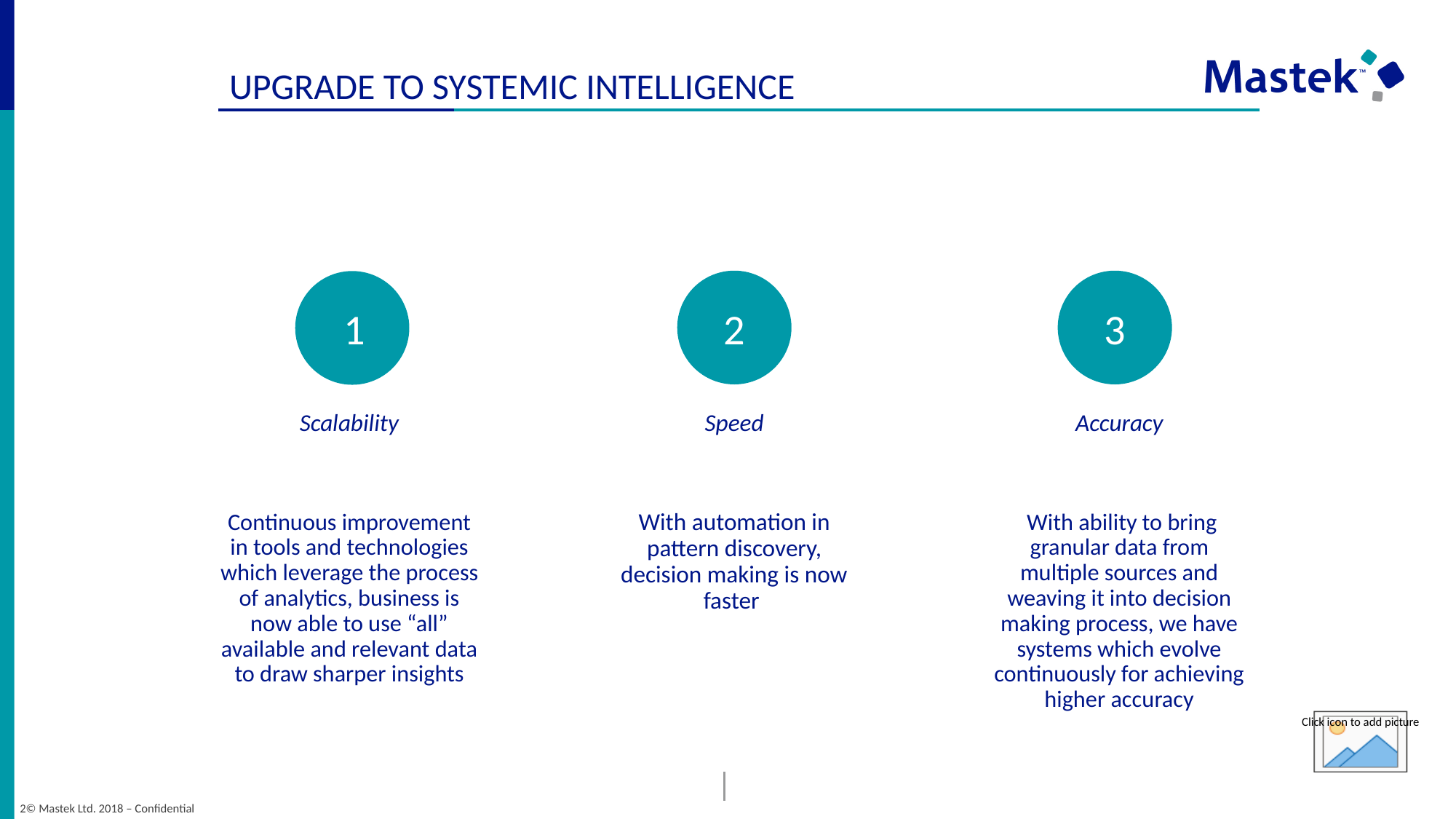

# UPGRADE TO SYSTEMIC INTELLIGENCE

Scalability
Speed
Accuracy
Continuous improvement in tools and technologies which leverage the process of analytics, business is now able to use “all” available and relevant data to draw sharper insights

With automation in pattern discovery, decision making is now faster

 With ability to bring granular data from multiple sources and weaving it into decision making process, we have systems which evolve continuously for achieving higher accuracy

2© Mastek Ltd. 2018 – Confidential